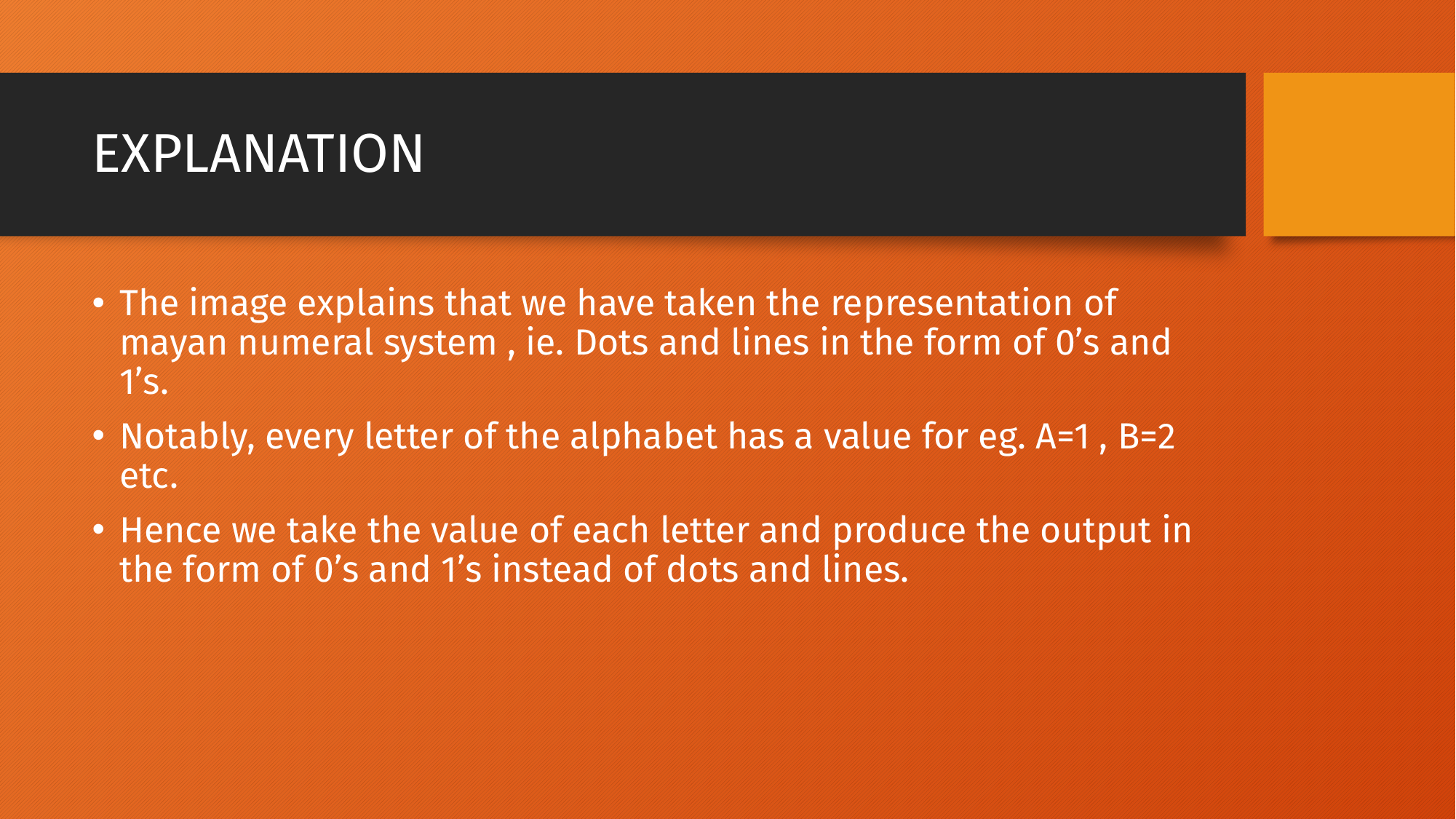

# EXPLANATION
The image explains that we have taken the representation of mayan numeral system , ie. Dots and lines in the form of 0’s and 1’s.
Notably, every letter of the alphabet has a value for eg. A=1 , B=2 etc.
Hence we take the value of each letter and produce the output in the form of 0’s and 1’s instead of dots and lines.